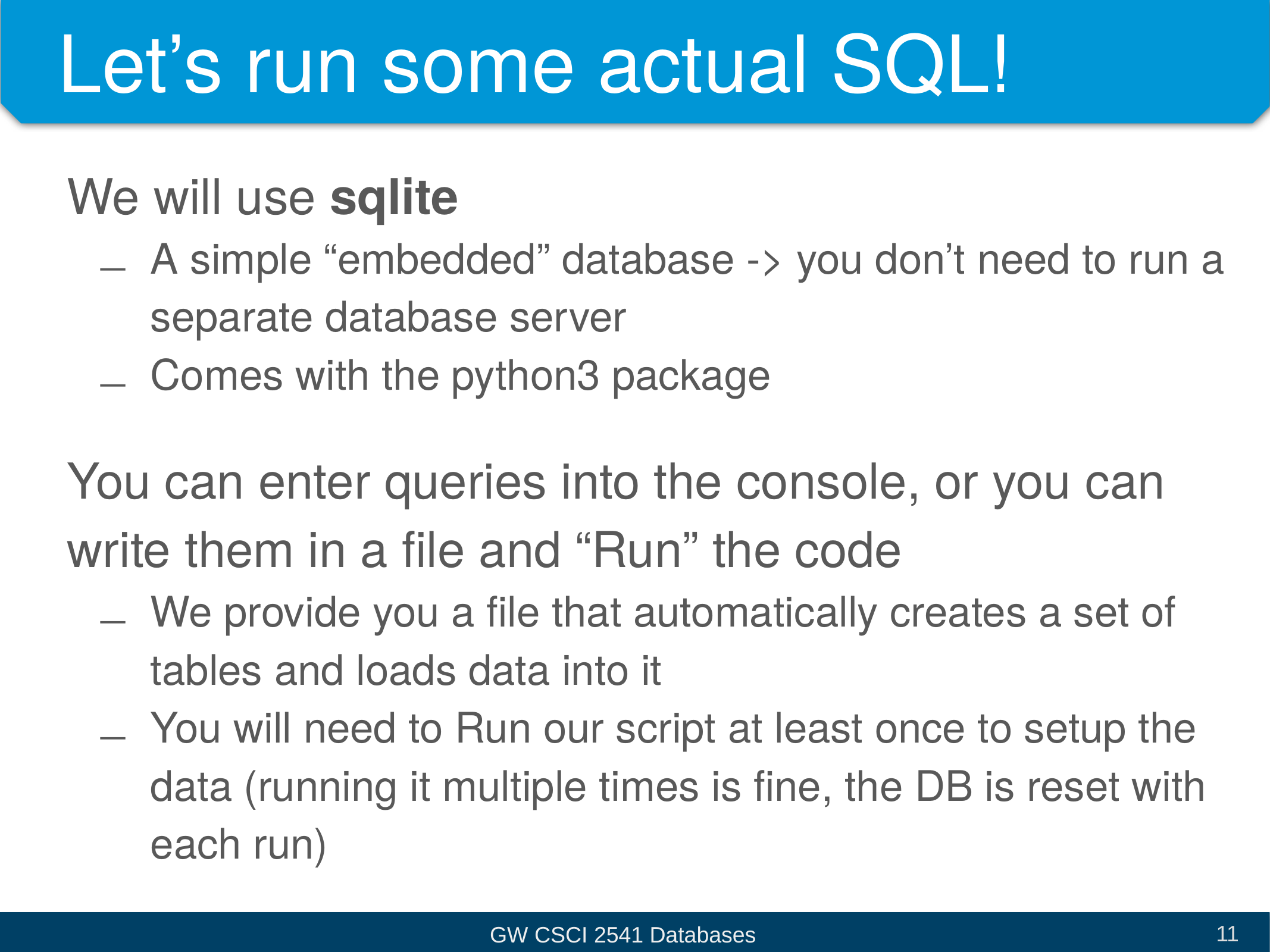

# Let’s run some actual SQL!
We will use sqlite
A simple “embedded” database -> you don’t need to run a separate database server
Comes with the python3 package
You can enter queries into the console, or you can write them in a file and “Run” the code
We provide you a file that automatically creates a set of tables and loads data into it
You will need to Run our script at least once to setup the data (running it multiple times is fine, the DB is reset with each run)
11